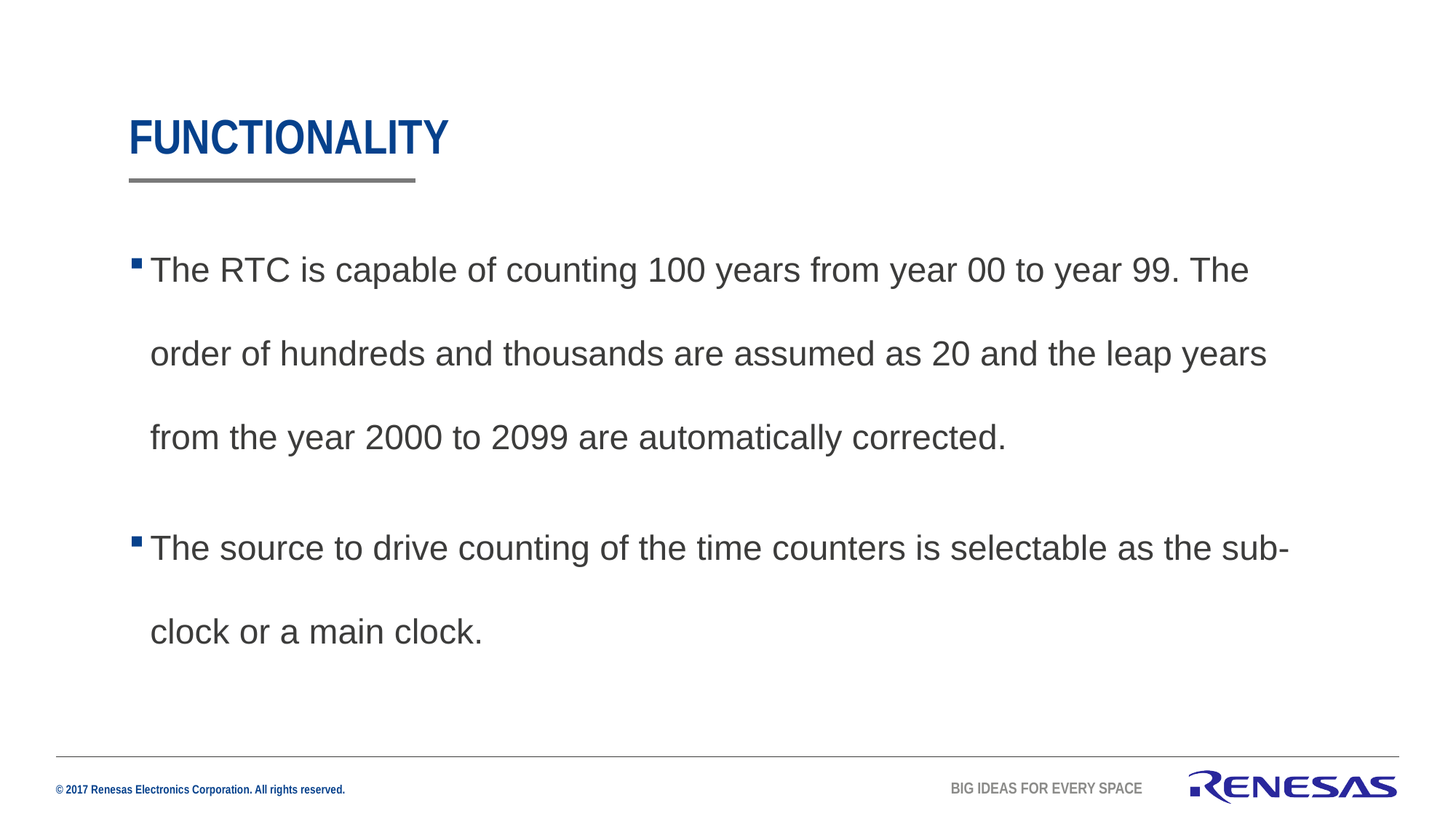

# FUNCTIONALITY
The RTC is capable of counting 100 years from year 00 to year 99. The order of hundreds and thousands are assumed as 20 and the leap years from the year 2000 to 2099 are automatically corrected.
The source to drive counting of the time counters is selectable as the sub-clock or a main clock.